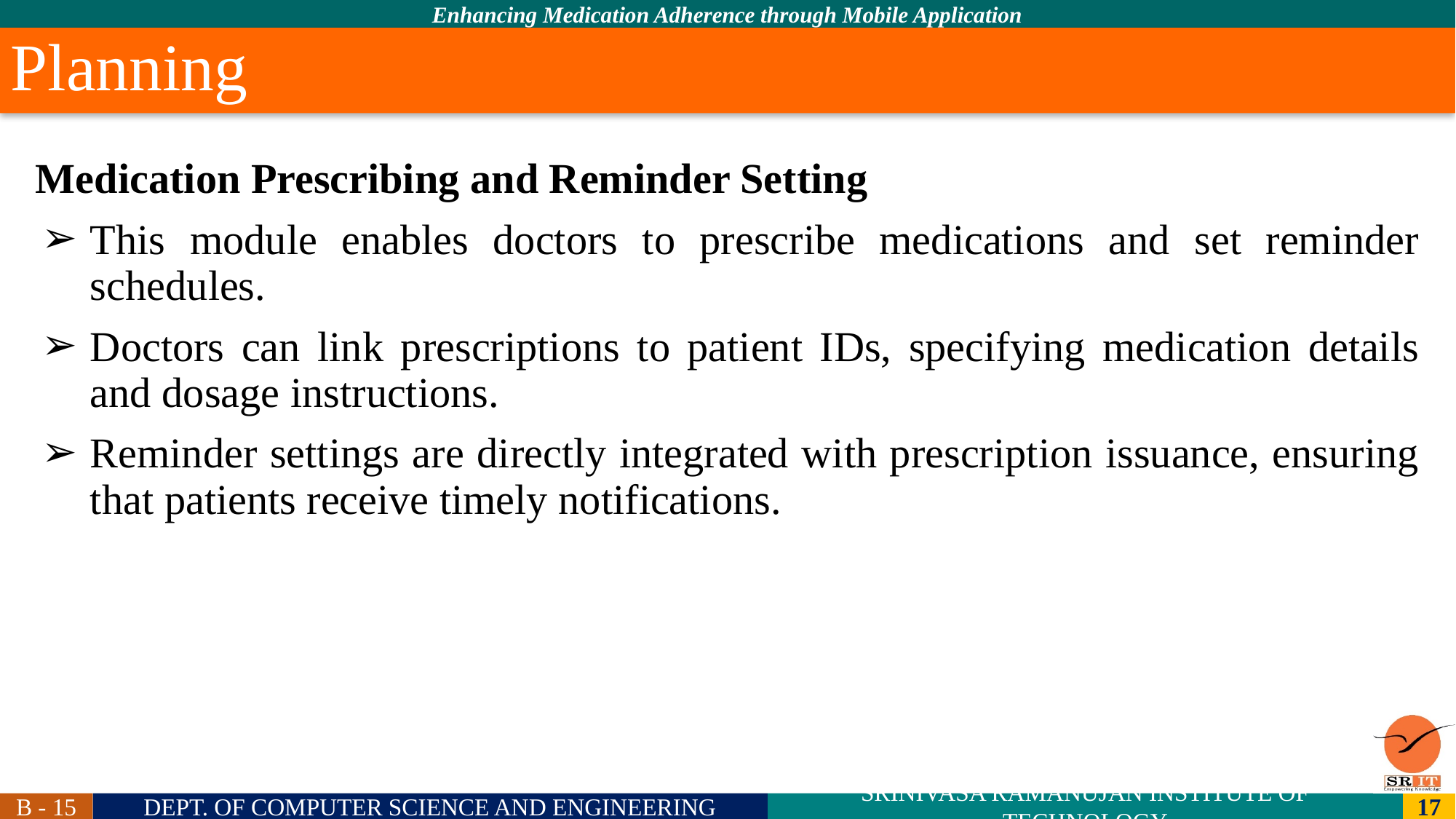

Planning
Medication Prescribing and Reminder Setting
This module enables doctors to prescribe medications and set reminder schedules.
Doctors can link prescriptions to patient IDs, specifying medication details and dosage instructions.
Reminder settings are directly integrated with prescription issuance, ensuring that patients receive timely notifications.